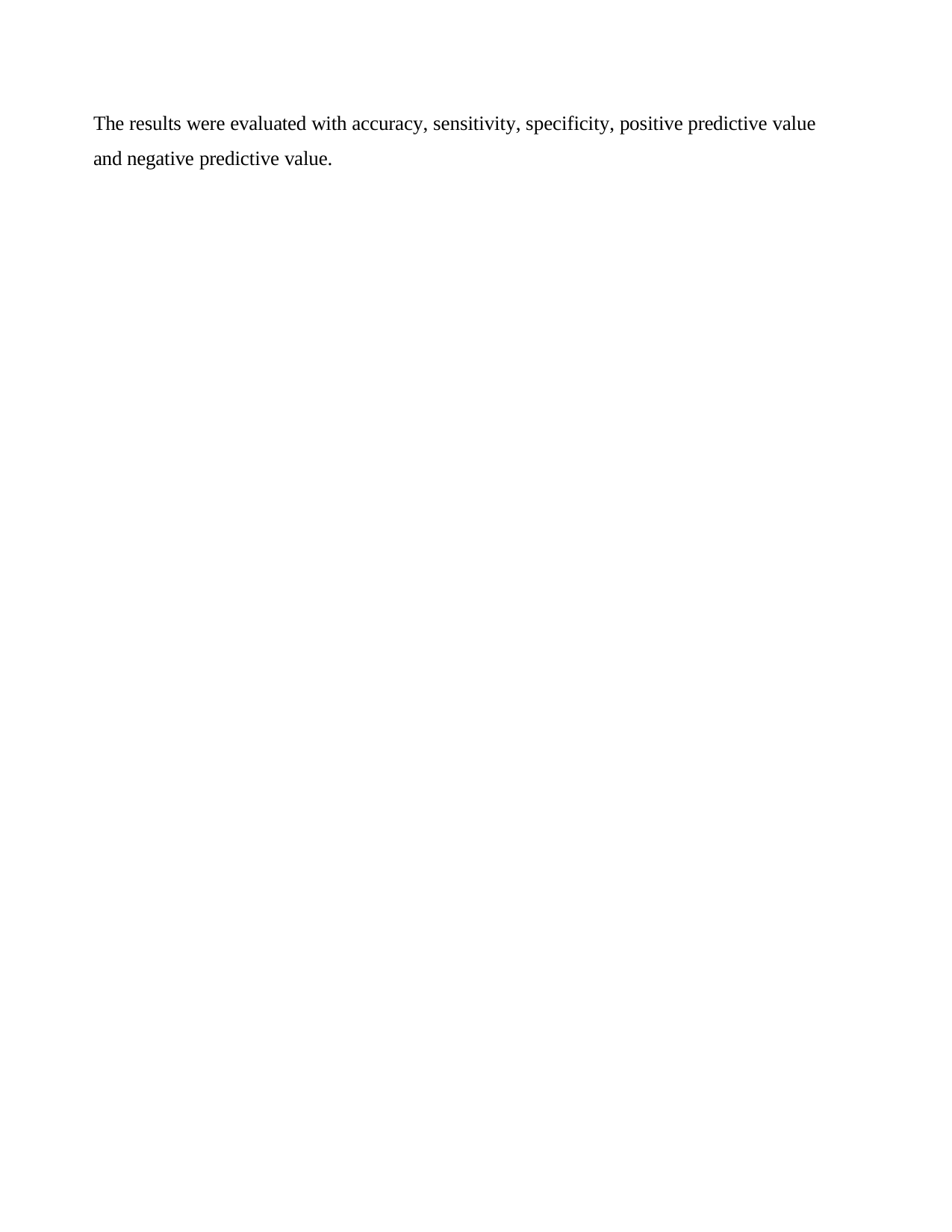

The results were evaluated with accuracy, sensitivity, specificity, positive predictive value and negative predictive value.
31